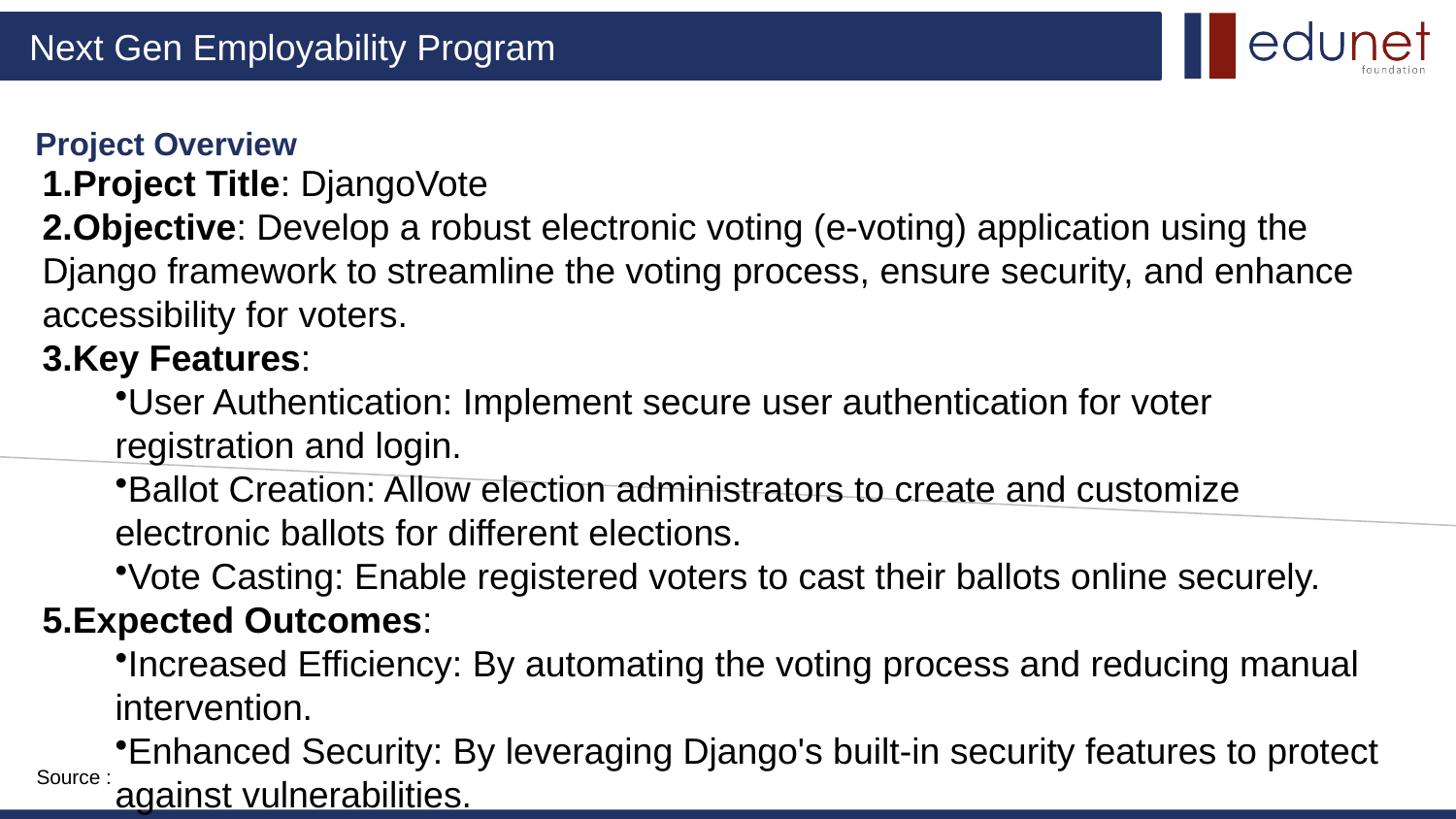

Project Title: DjangoVote
Objective: Develop a robust electronic voting (e-voting) application using the Django framework to streamline the voting process, ensure security, and enhance accessibility for voters.
Key Features:
User Authentication: Implement secure user authentication for voter registration and login.
Ballot Creation: Allow election administrators to create and customize electronic ballots for different elections.
Vote Casting: Enable registered voters to cast their ballots online securely.
Expected Outcomes:
Increased Efficiency: By automating the voting process and reducing manual intervention.
Enhanced Security: By leveraging Django's built-in security features to protect against vulnerabilities.
.

Project Overview
Source :